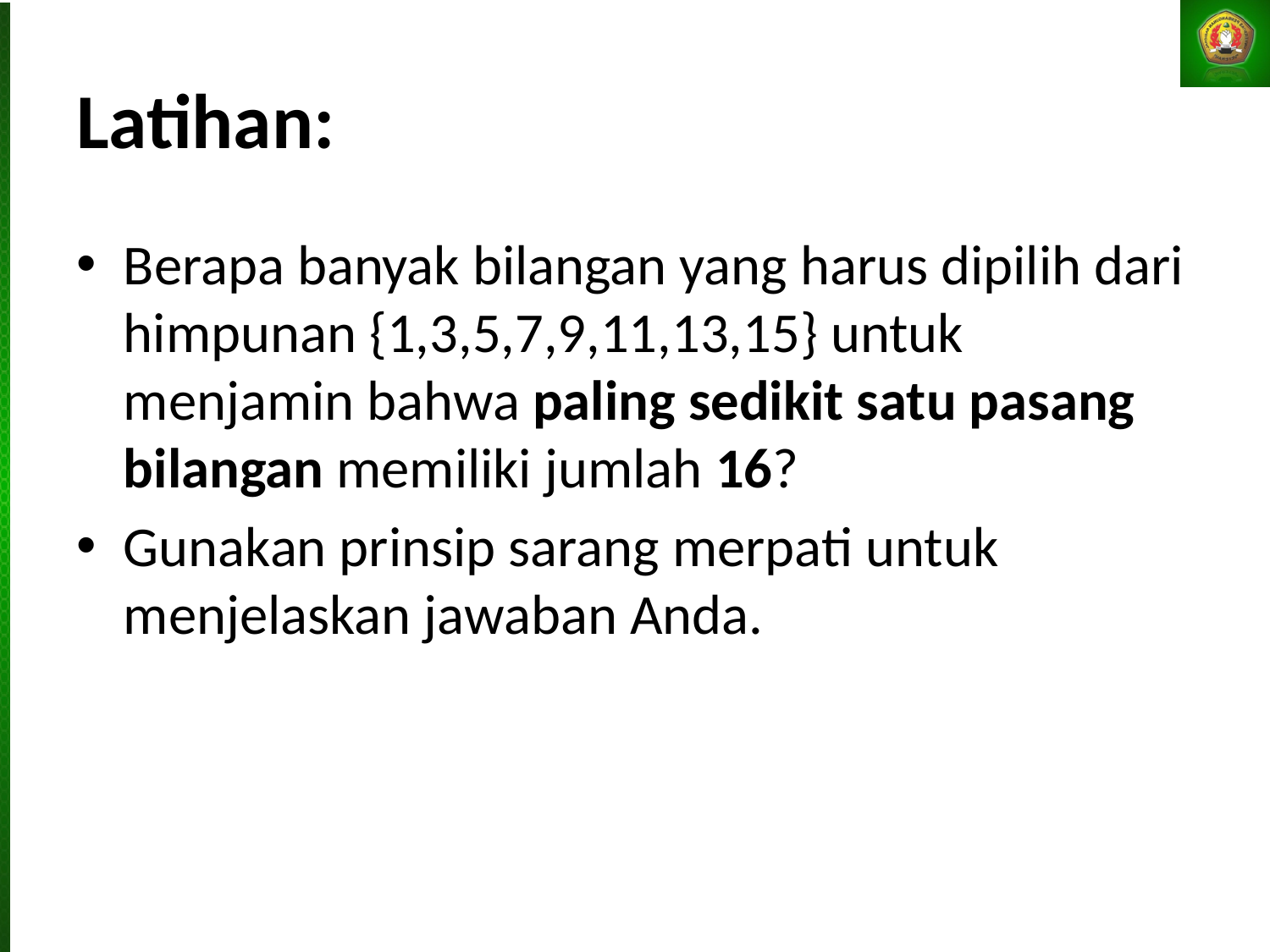

# Latihan:
Berapa banyak bilangan yang harus dipilih dari himpunan {1,3,5,7,9,11,13,15} untuk menjamin bahwa paling sedikit satu pasang bilangan memiliki jumlah 16?
Gunakan prinsip sarang merpati untuk menjelaskan jawaban Anda.